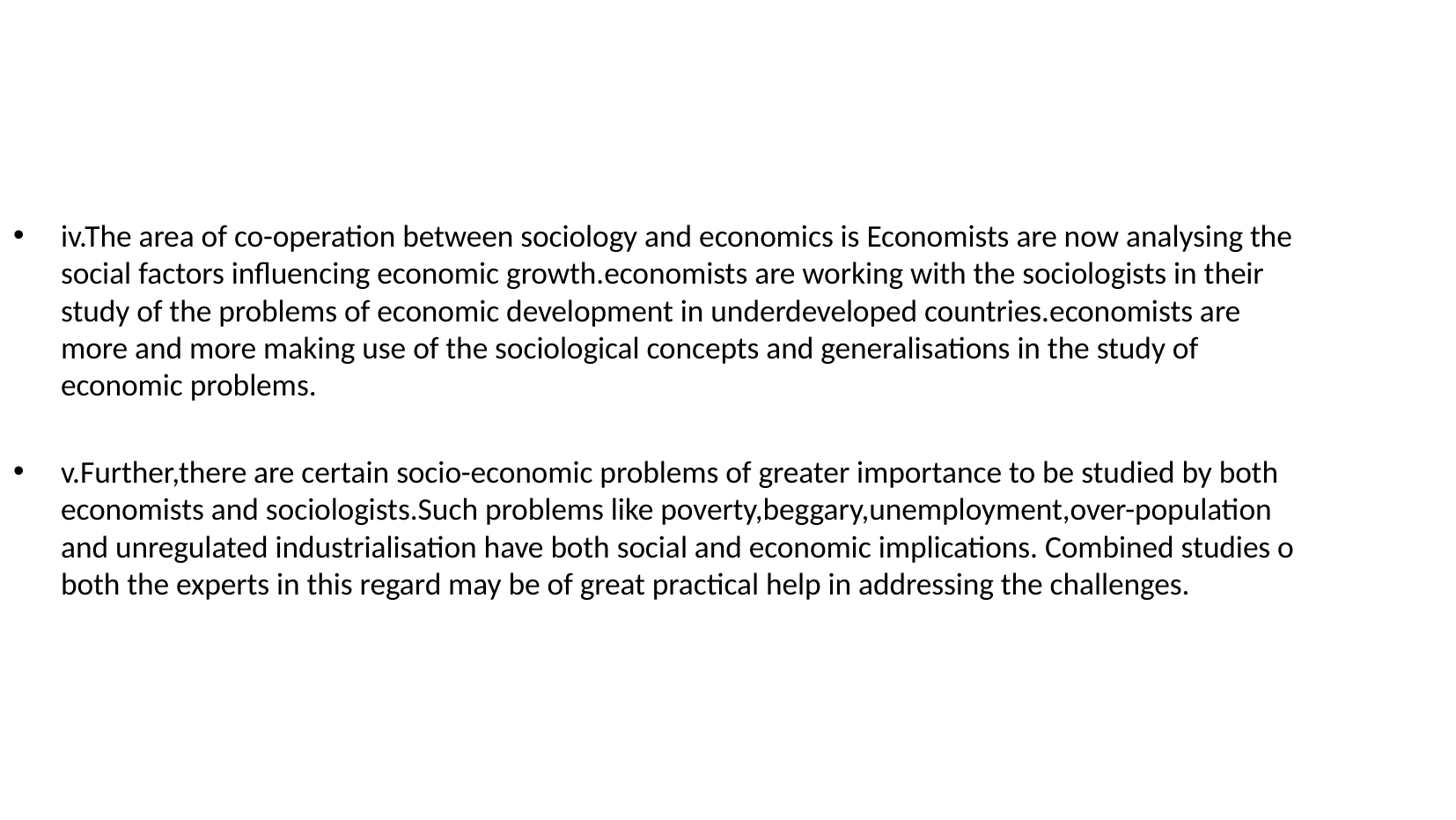

iv.The area of co-operation between sociology and economics is Economists are now analysing the social factors influencing economic growth.economists are working with the sociologists in their study of the problems of economic development in underdeveloped countries.economists are more and more making use of the sociological concepts and generalisations in the study of economic problems.

v.Further,there are certain socio-economic problems of greater importance to be studied by both economists and sociologists.Such problems like poverty,beggary,unemployment,over-population and unregulated industrialisation have both social and economic implications. Combined studies o both the experts in this regard may be of great practical help in addressing the challenges.